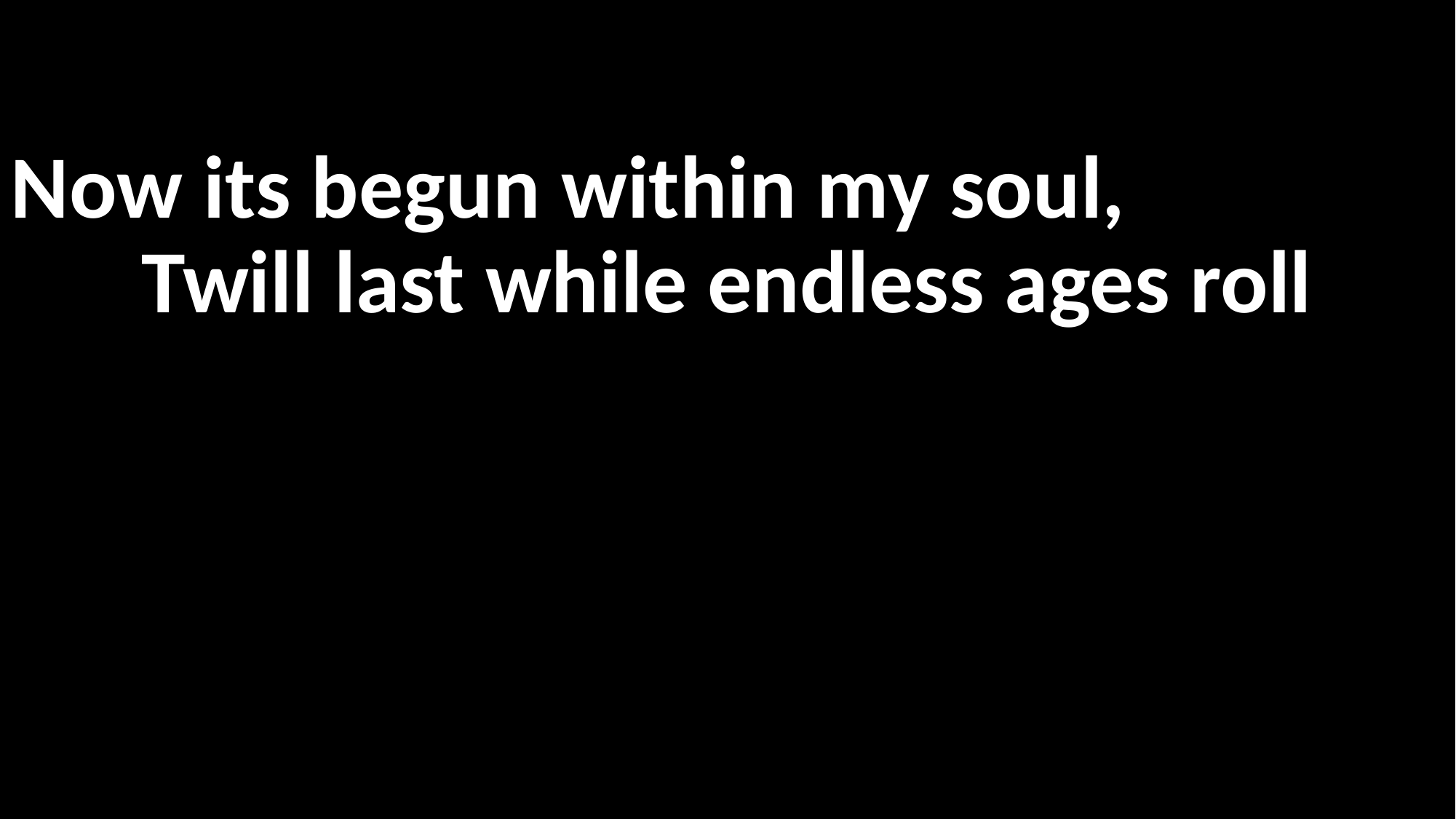

Now its begun within my soul,
Twill last while endless ages roll